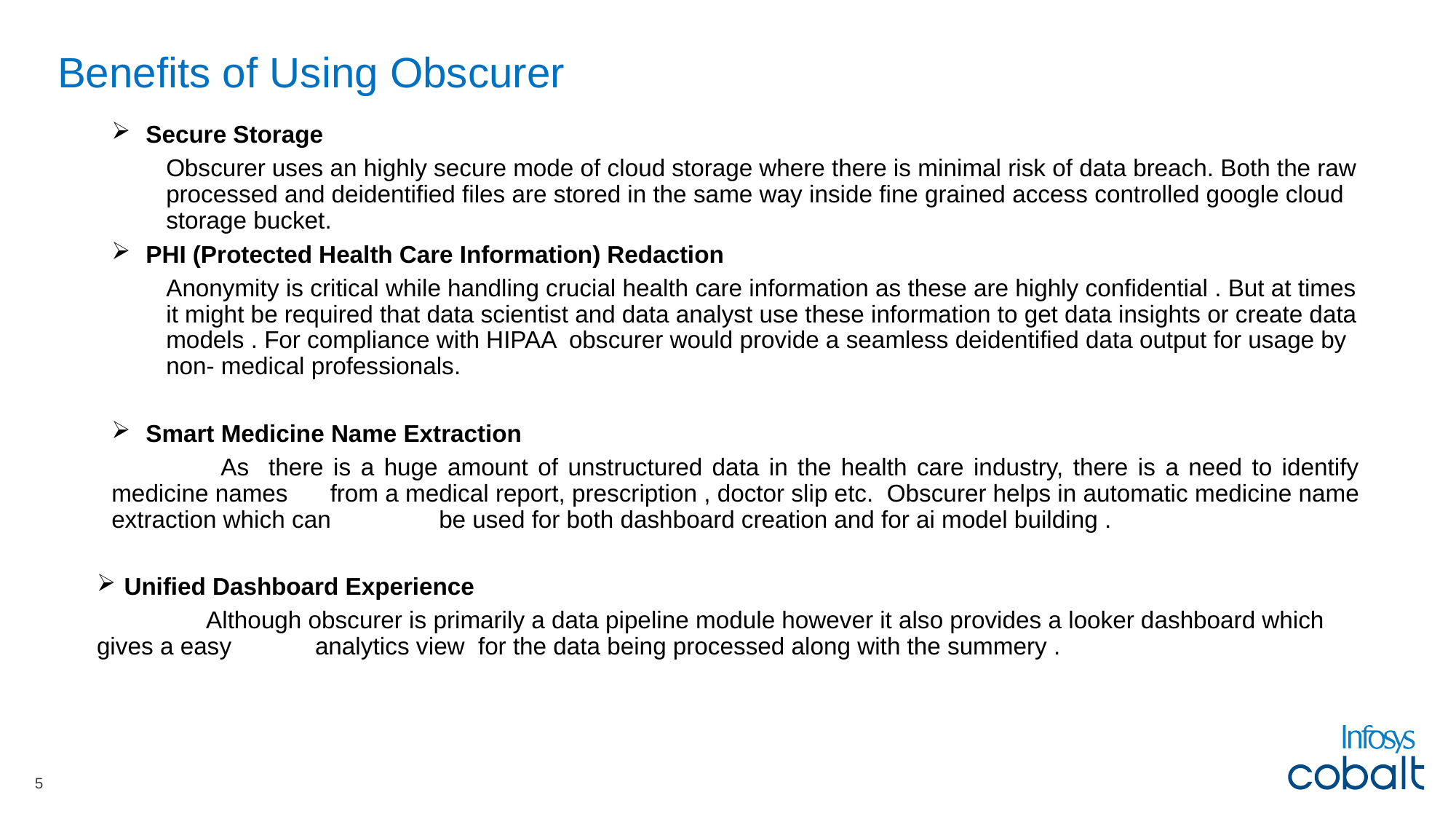

Benefits of Using Obscurer
Secure Storage
Obscurer uses an highly secure mode of cloud storage where there is minimal risk of data breach. Both the raw processed and deidentified files are stored in the same way inside fine grained access controlled google cloud storage bucket.
PHI (Protected Health Care Information) Redaction
Anonymity is critical while handling crucial health care information as these are highly confidential . But at times it might be required that data scientist and data analyst use these information to get data insights or create data models . For compliance with HIPAA  obscurer would provide a seamless deidentified data output for usage by non- medical professionals.

Smart Medicine Name Extraction
	As  there is a huge amount of unstructured data in the health care industry, there is a need to identify medicine names      	from a medical report, prescription , doctor slip etc.  Obscurer helps in automatic medicine name extraction which can 	be used for both dashboard creation and for ai model building .

Unified Dashboard Experience
	Although obscurer is primarily a data pipeline module however it also provides a looker dashboard which gives a easy           	analytics view  for the data being processed along with the summery .